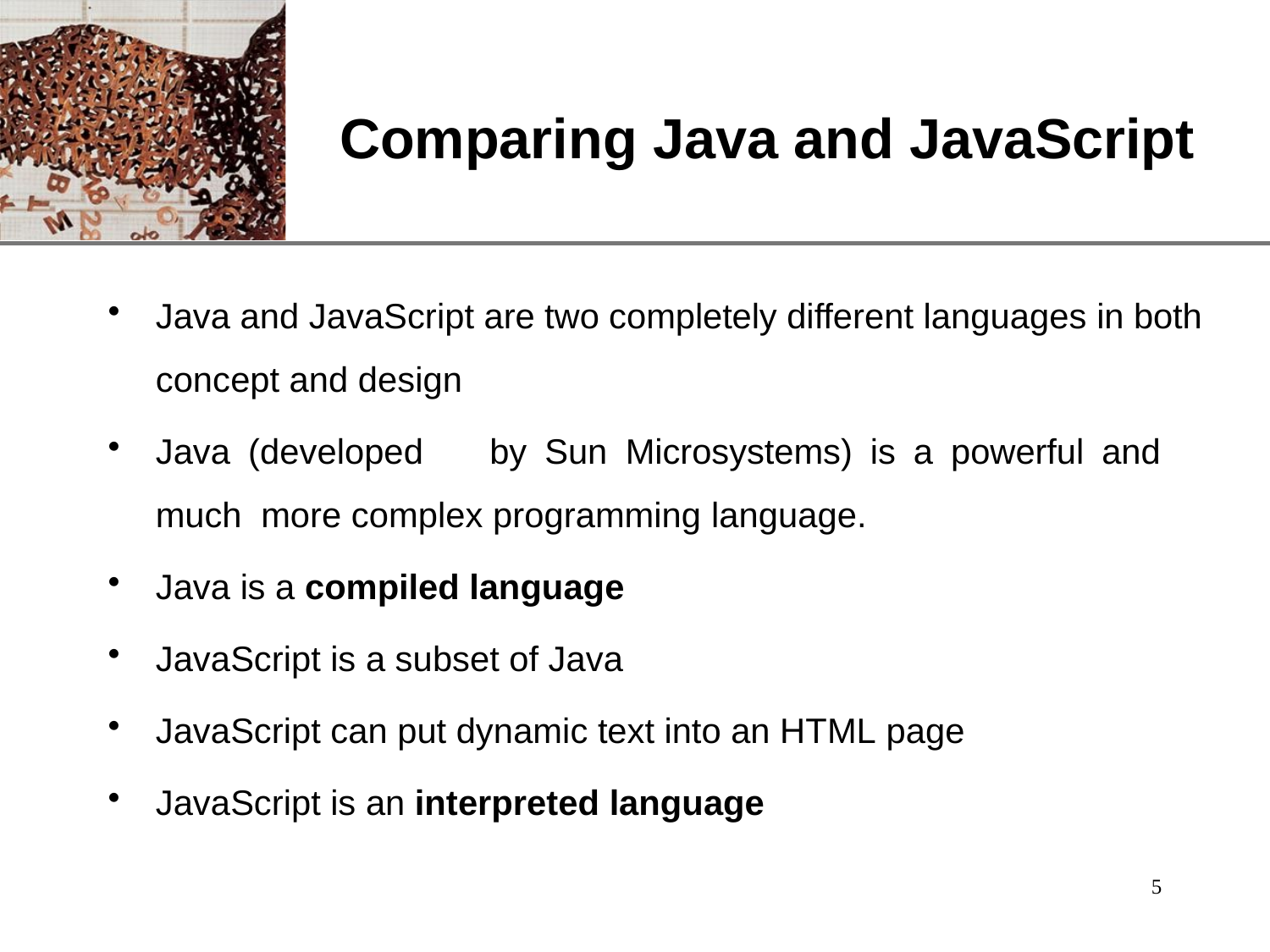

# Comparing Java and JavaScript
Java and JavaScript are two completely different languages in both  concept and design
Java (developed	by	Sun Microsystems)	is	a powerful	and much  more complex programming language.
Java is a compiled language
JavaScript is a subset of Java
JavaScript can put dynamic text into an HTML page
JavaScript is an interpreted language
5